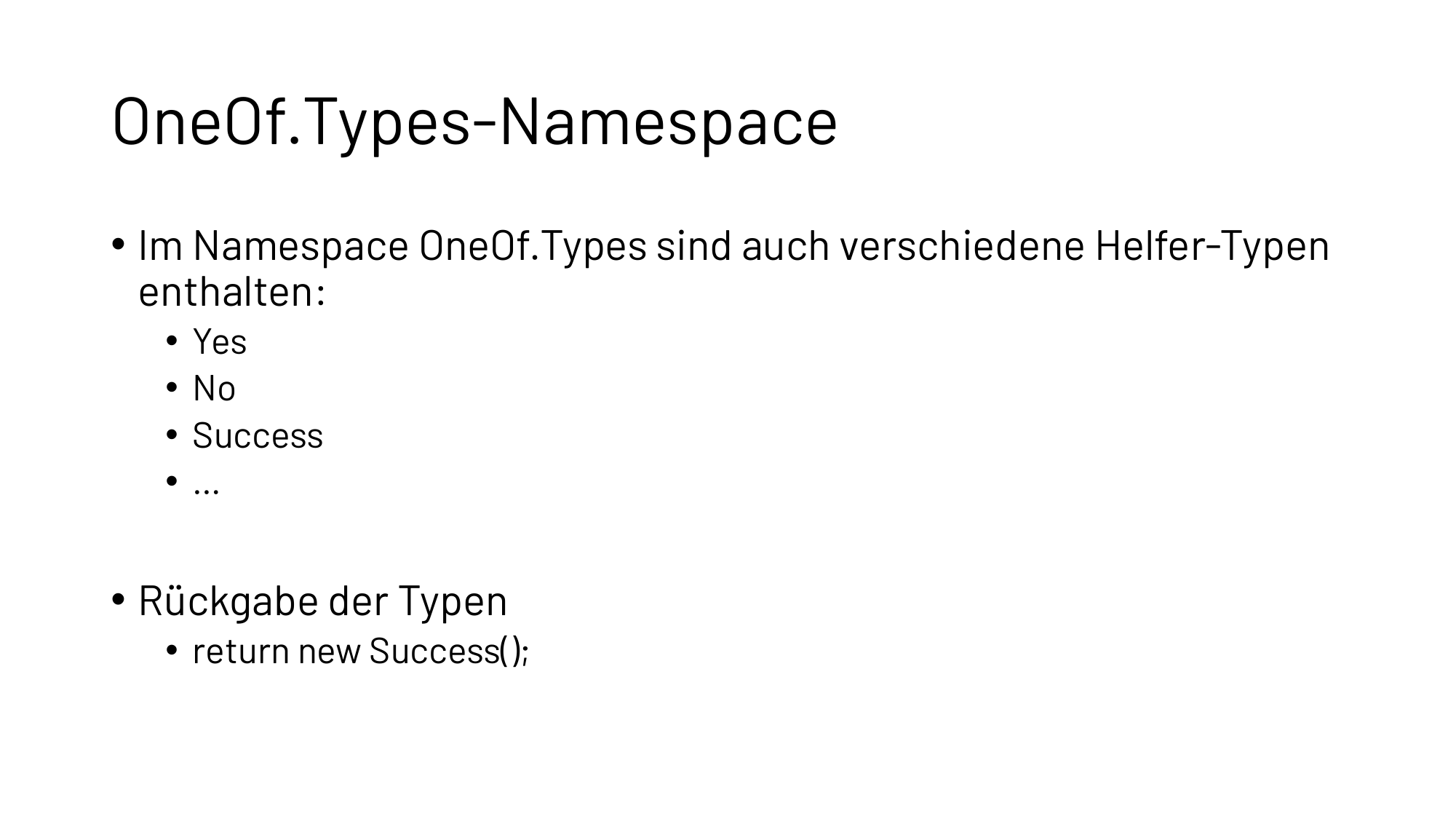

# OneOf.Types-Namespace
Im Namespace OneOf.Types sind auch verschiedene Helfer-Typen  enthalten:
Yes
No
Success
…

Rückgabe der Typen
return new Success();